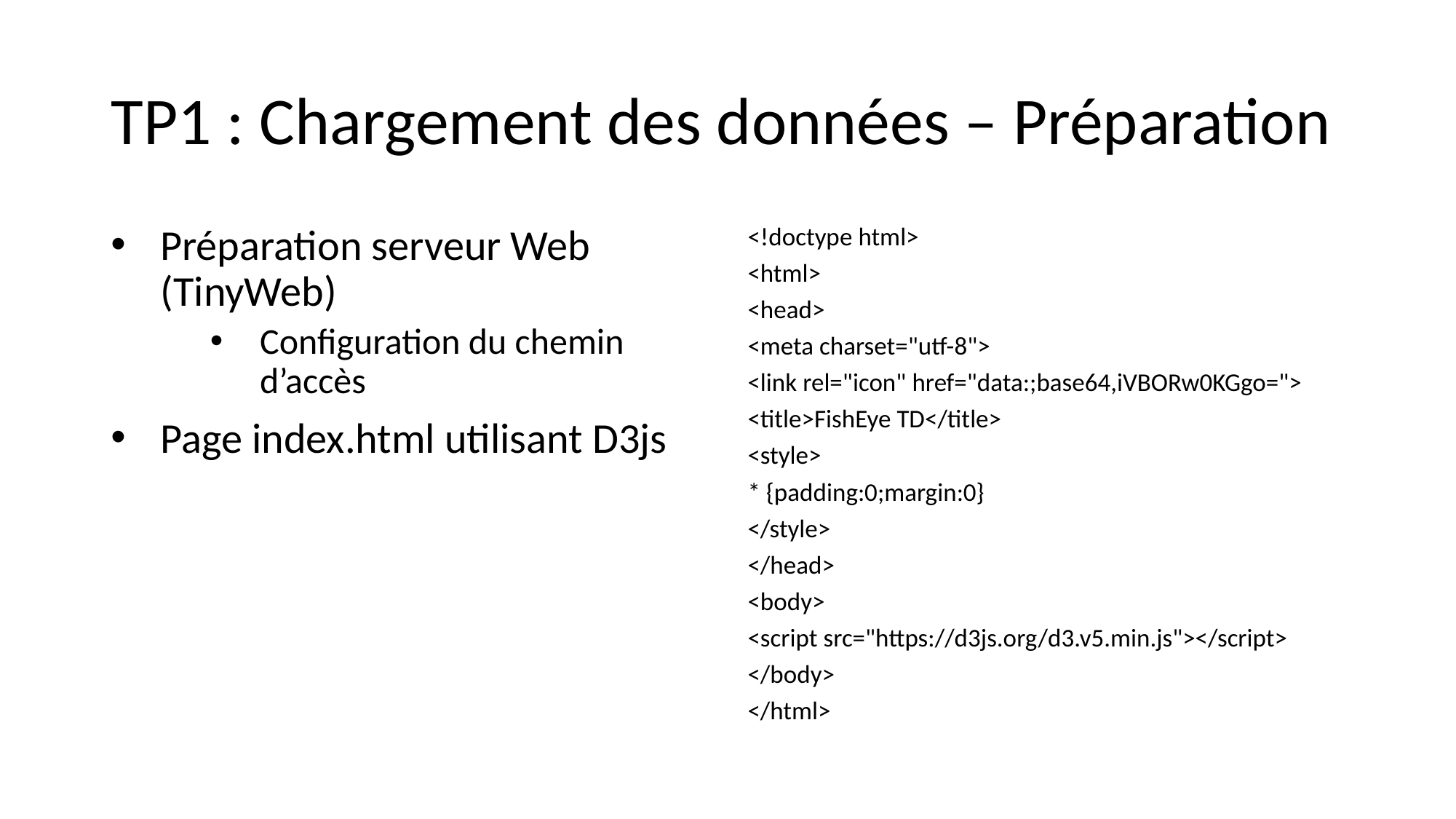

# TP1 : Chargement des données – Préparation
Préparation serveur Web (TinyWeb)
Configuration du chemin d’accès
Page index.html utilisant D3js

<!doctype html>
<html>
<head>
<meta charset="utf-8">
<link rel="icon" href="data:;base64,iVBORw0KGgo=">
<title>FishEye TD</title>
<style>
* {padding:0;margin:0}
</style>
</head>
<body>
<script src="https://d3js.org/d3.v5.min.js"></script>
</body>
</html>